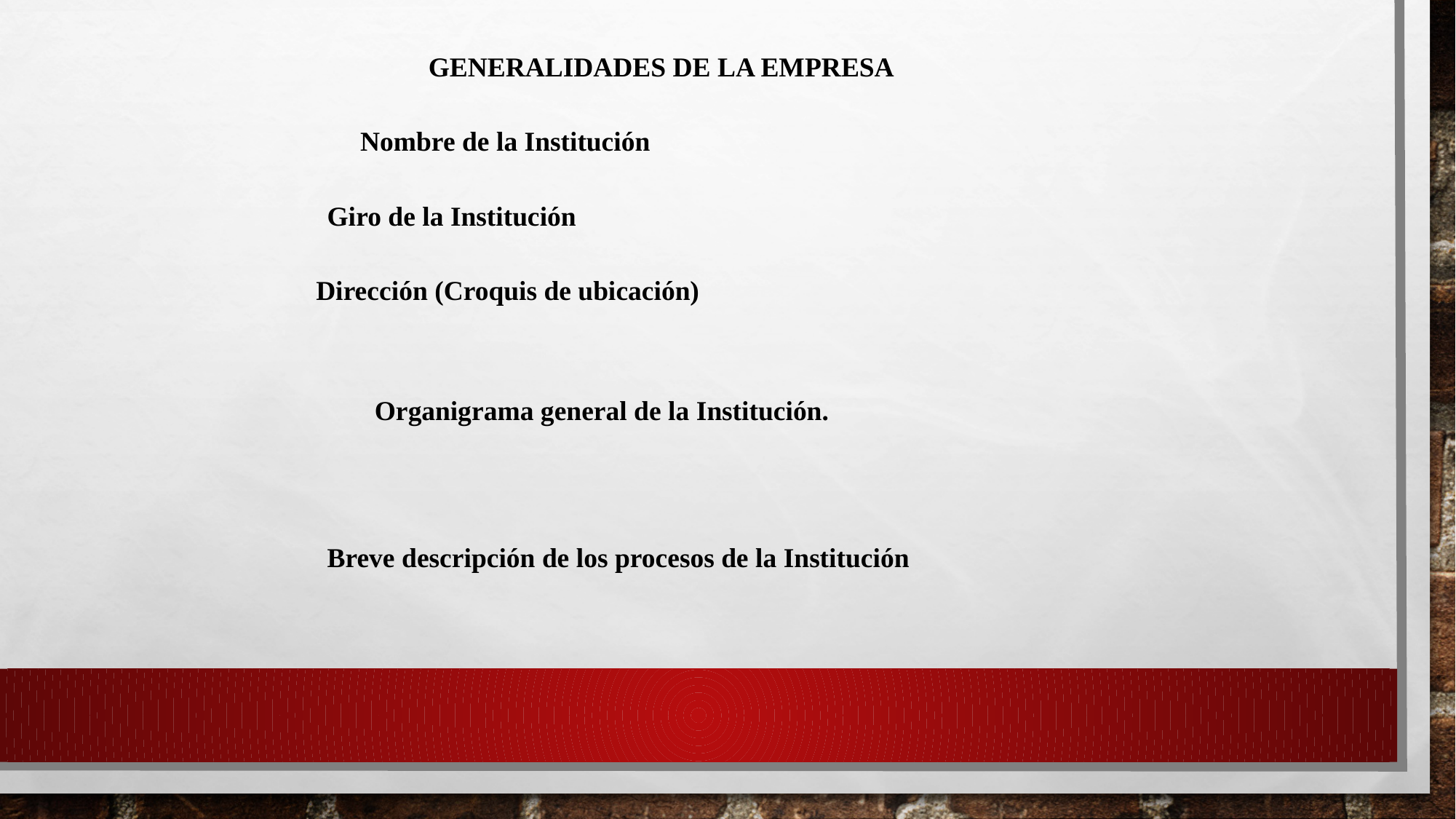

GENERALIDADES DE LA EMPRESA
Nombre de la Institución
Giro de la Institución
Dirección (Croquis de ubicación)
Organigrama general de la Institución.
Breve descripción de los procesos de la Institución